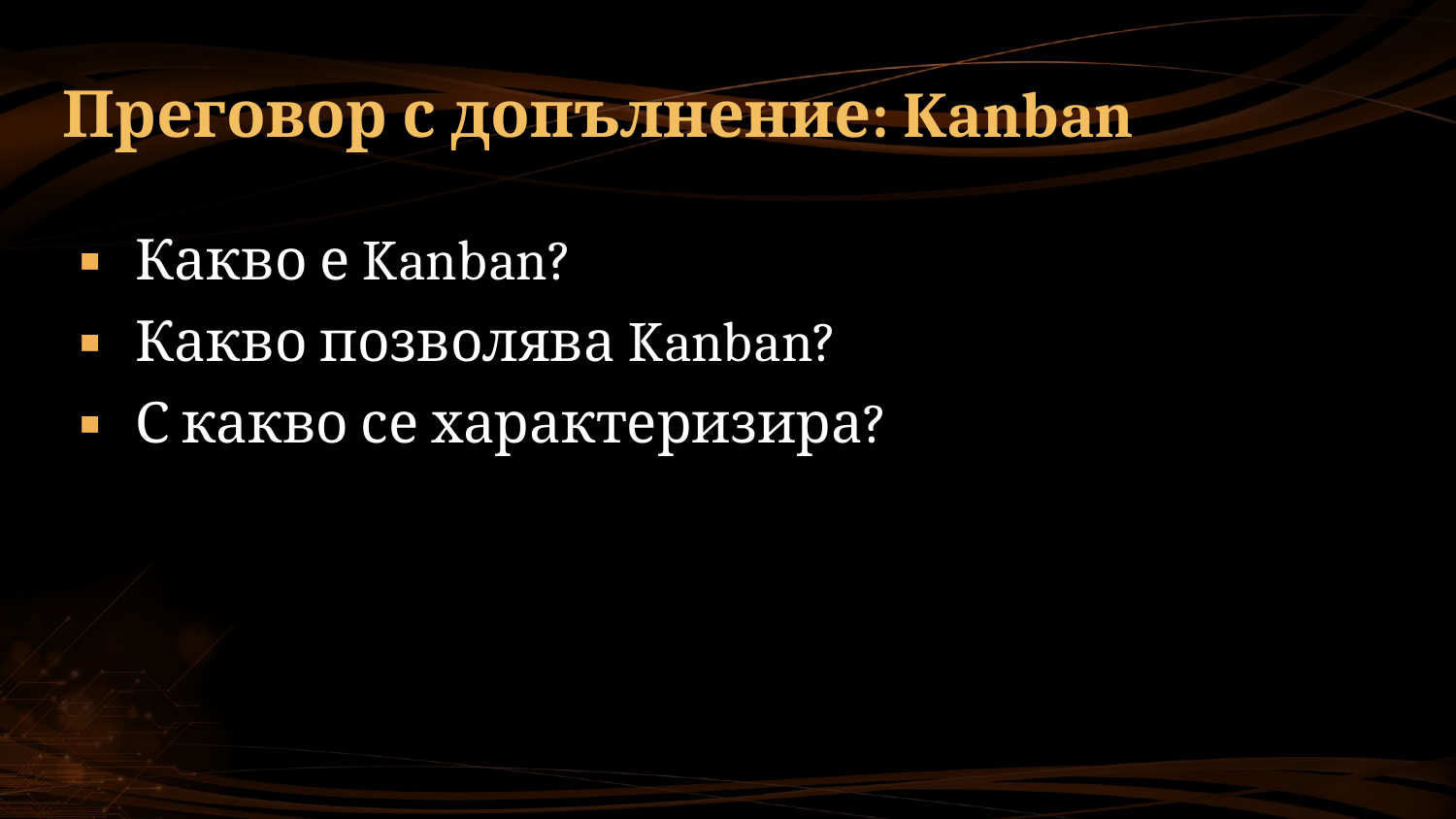

# Преговор с допълнение: Kanban
Какво е Kanban?
Какво позволява Kanban?
С какво се характеризира?